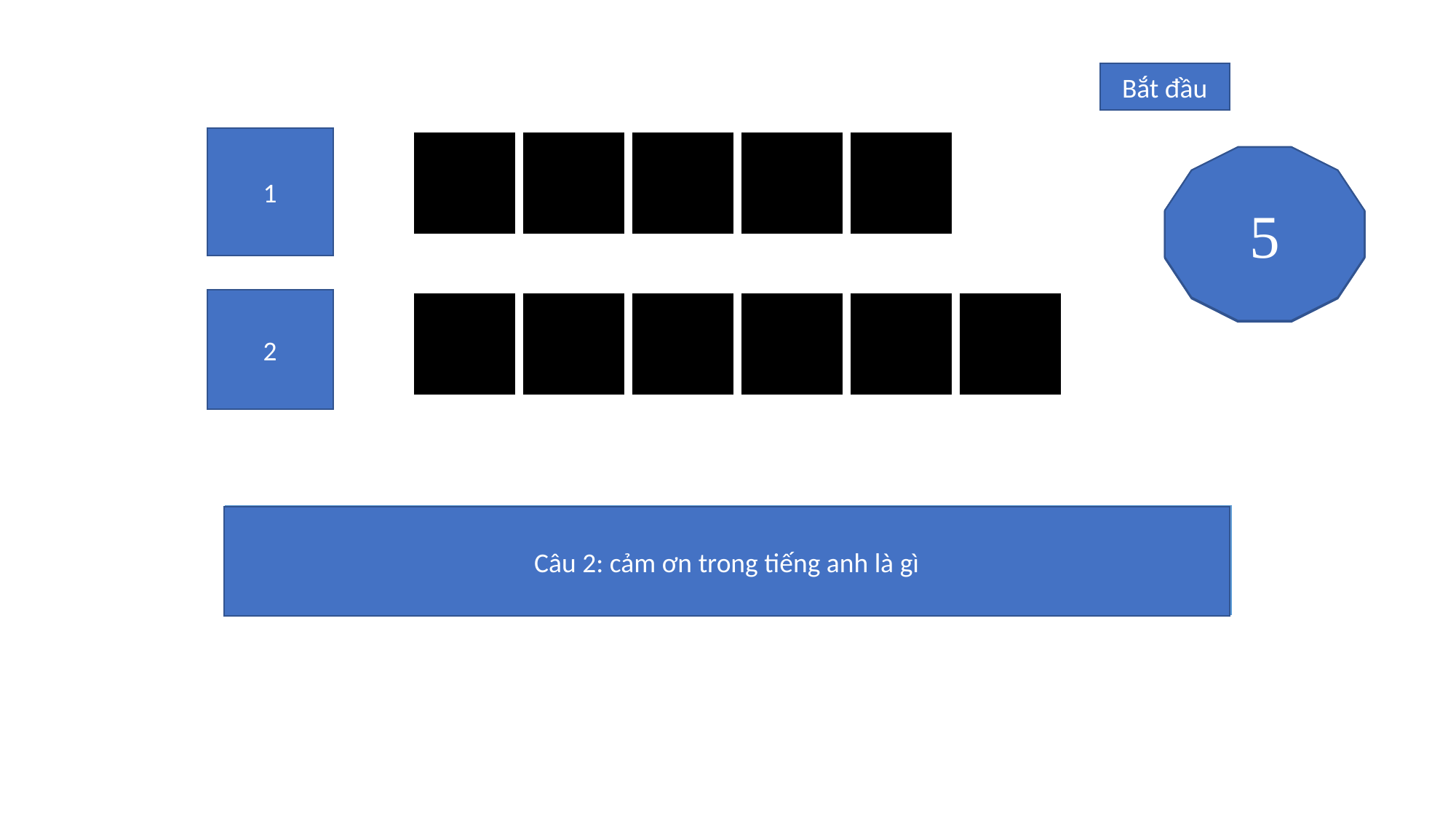

Bắt đầu
1
| H | E | L | L | O |
| --- | --- | --- | --- | --- |
|  |  |  |  |  |
| --- | --- | --- | --- | --- |
5
0
3
4
1
2
2
|  |  |  |  |  |  |
| --- | --- | --- | --- | --- | --- |
| T | H | A | N | K | S |
| --- | --- | --- | --- | --- | --- |
Câu 1: xin chào trong tiếng anh là gì?
Câu 2: cảm ơn trong tiếng anh là gì